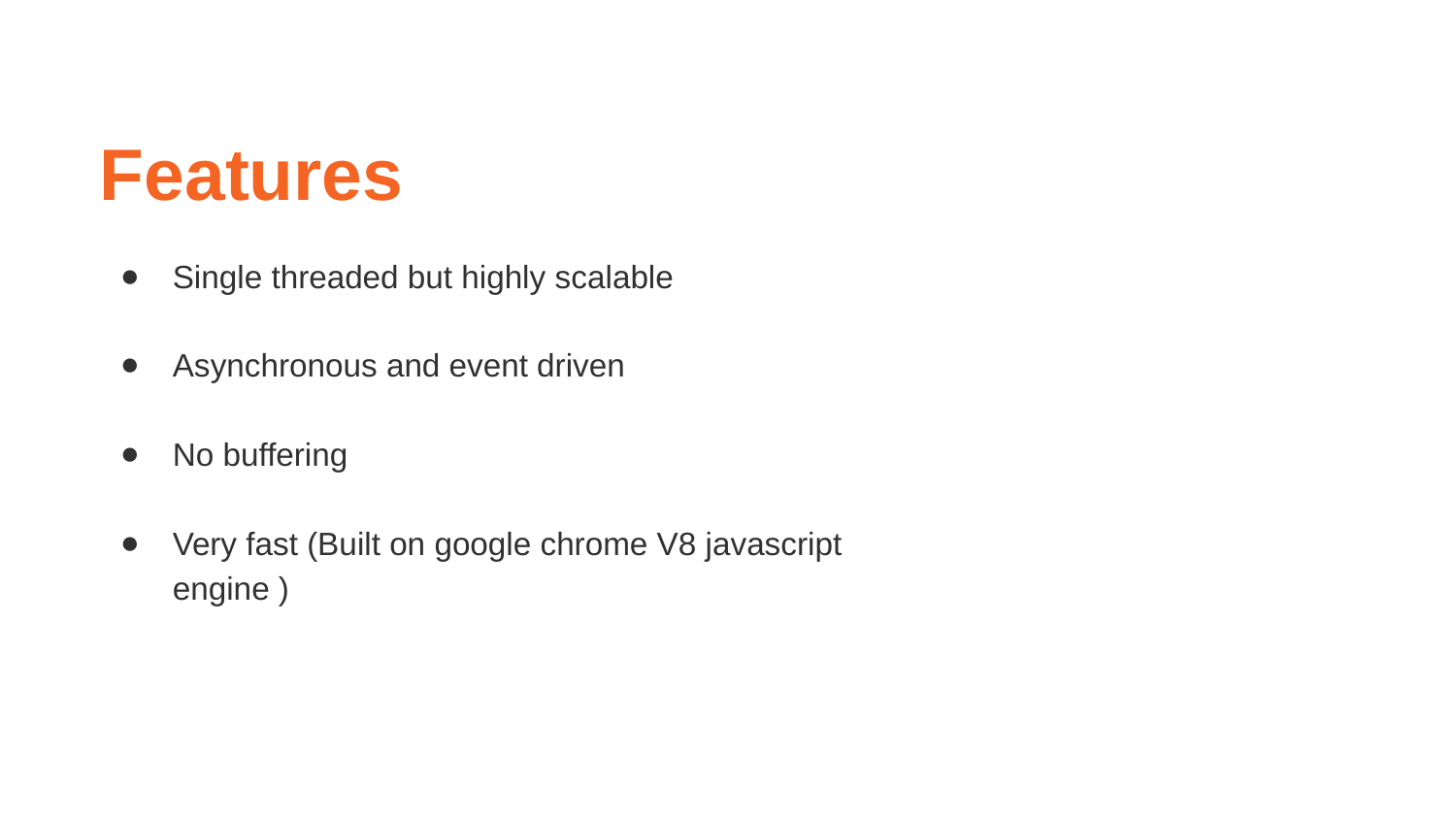

Features
Single threaded but highly scalable

Asynchronous and event driven

No buffering

Very fast (Built on google chrome V8 javascript engine )